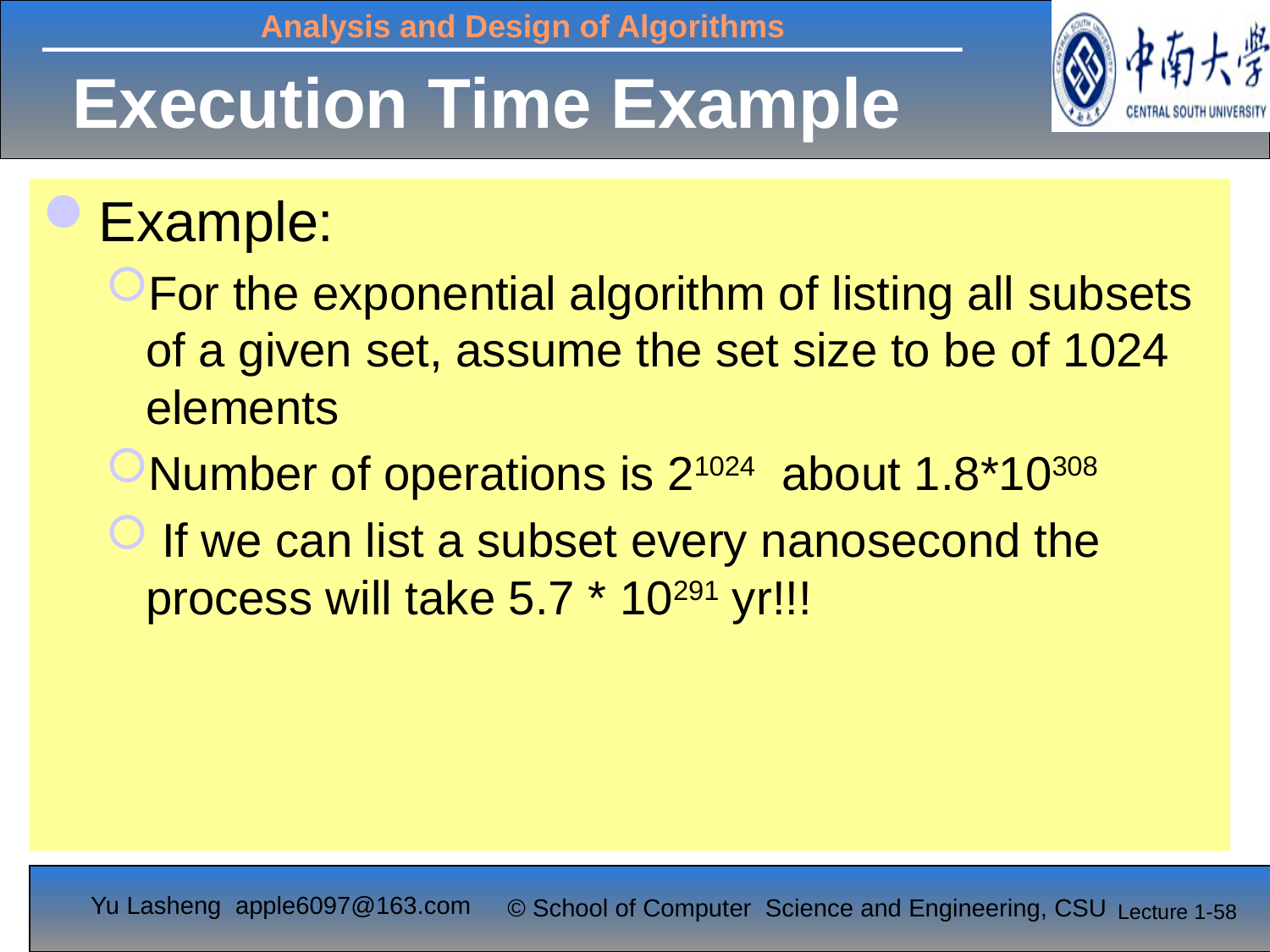

Execution Time Example
Example:
For the exponential algorithm of listing all subsets of a given set, assume the set size to be of 1024 elements
Number of operations is 21024  about 1.8*10308
 If we can list a subset every nanosecond the process will take 5.7 * 10291 yr!!!
Lecture 1-58